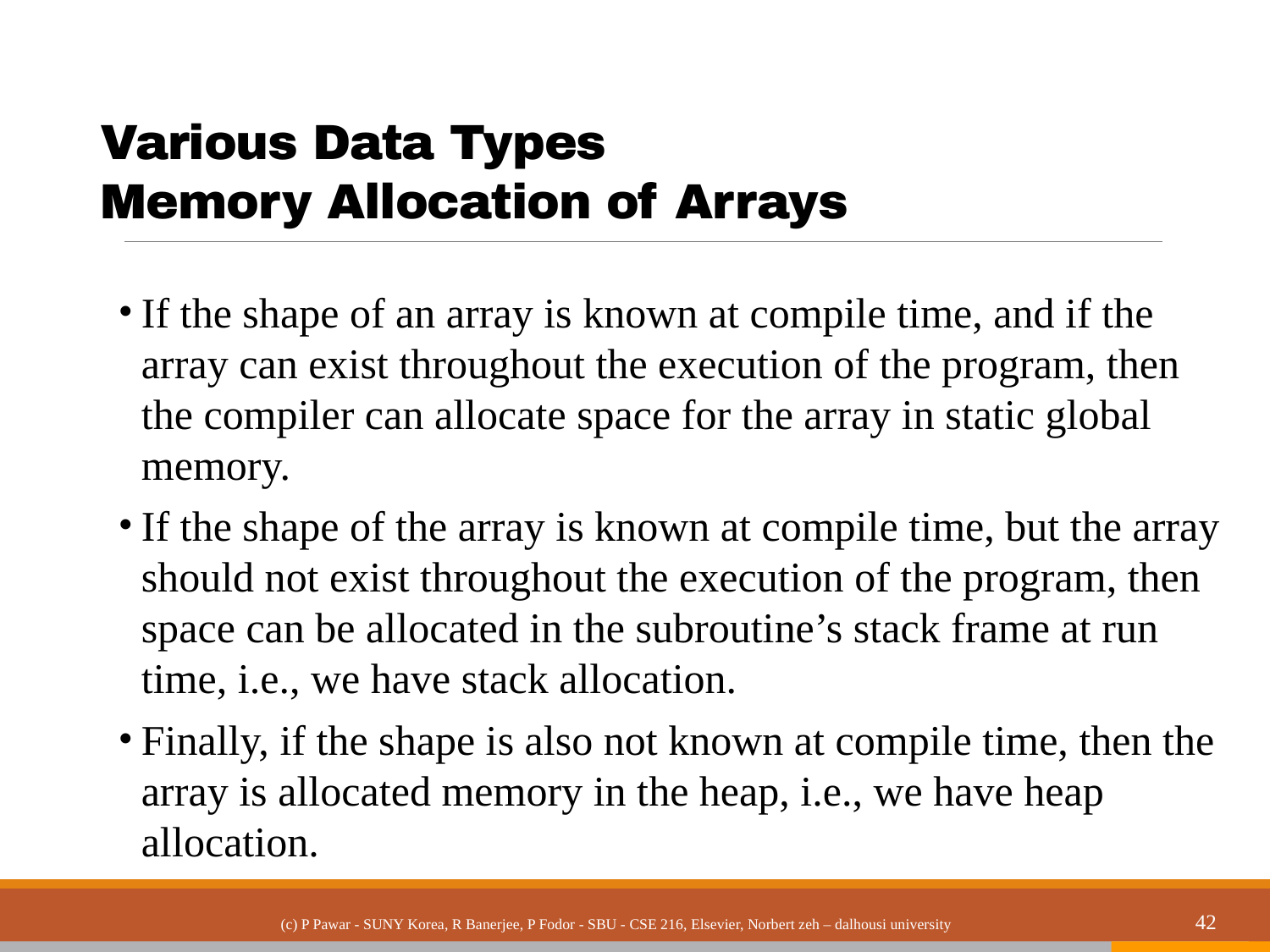

# Various Data Types Memory Allocation of Arrays
If the shape of an array is known at compile time, and if the array can exist throughout the execution of the program, then the compiler can allocate space for the array in static global memory.
If the shape of the array is known at compile time, but the array should not exist throughout the execution of the program, then space can be allocated in the subroutine’s stack frame at run time, i.e., we have stack allocation.
Finally, if the shape is also not known at compile time, then the array is allocated memory in the heap, i.e., we have heap allocation.

(c) P Pawar - SUNY Korea, R Banerjee, P Fodor - SBU - CSE 216, Elsevier, Norbert zeh – dalhousi university

42